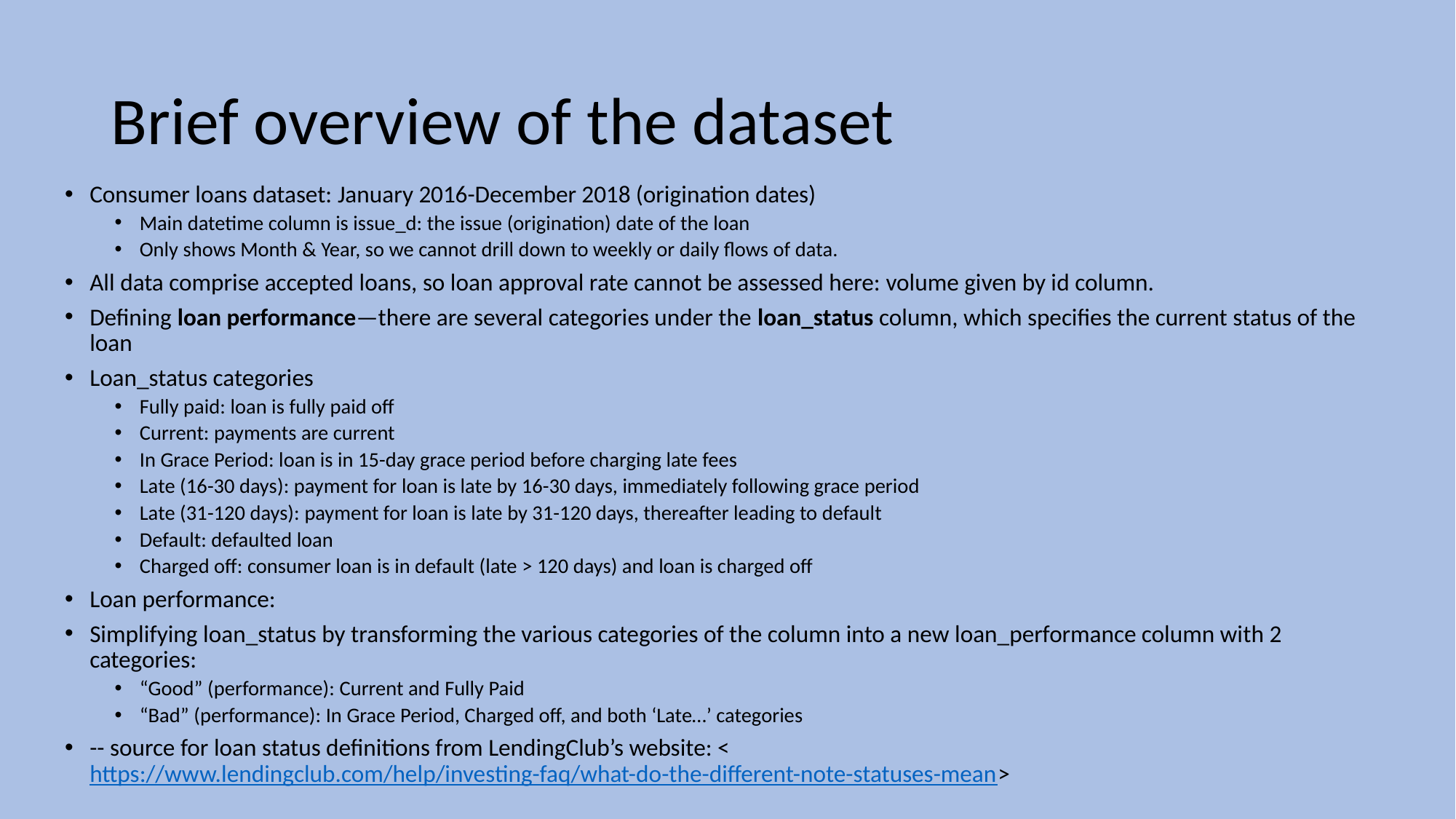

# Brief overview of the dataset
Consumer loans dataset: January 2016-December 2018 (origination dates)
Main datetime column is issue_d: the issue (origination) date of the loan
Only shows Month & Year, so we cannot drill down to weekly or daily flows of data.
All data comprise accepted loans, so loan approval rate cannot be assessed here: volume given by id column.
Defining loan performance—there are several categories under the loan_status column, which specifies the current status of the loan
Loan_status categories
Fully paid: loan is fully paid off
Current: payments are current
In Grace Period: loan is in 15-day grace period before charging late fees
Late (16-30 days): payment for loan is late by 16-30 days, immediately following grace period
Late (31-120 days): payment for loan is late by 31-120 days, thereafter leading to default
Default: defaulted loan
Charged off: consumer loan is in default (late > 120 days) and loan is charged off
Loan performance:
Simplifying loan_status by transforming the various categories of the column into a new loan_performance column with 2 categories:
“Good” (performance): Current and Fully Paid
“Bad” (performance): In Grace Period, Charged off, and both ‘Late…’ categories
-- source for loan status definitions from LendingClub’s website: <https://www.lendingclub.com/help/investing-faq/what-do-the-different-note-statuses-mean>